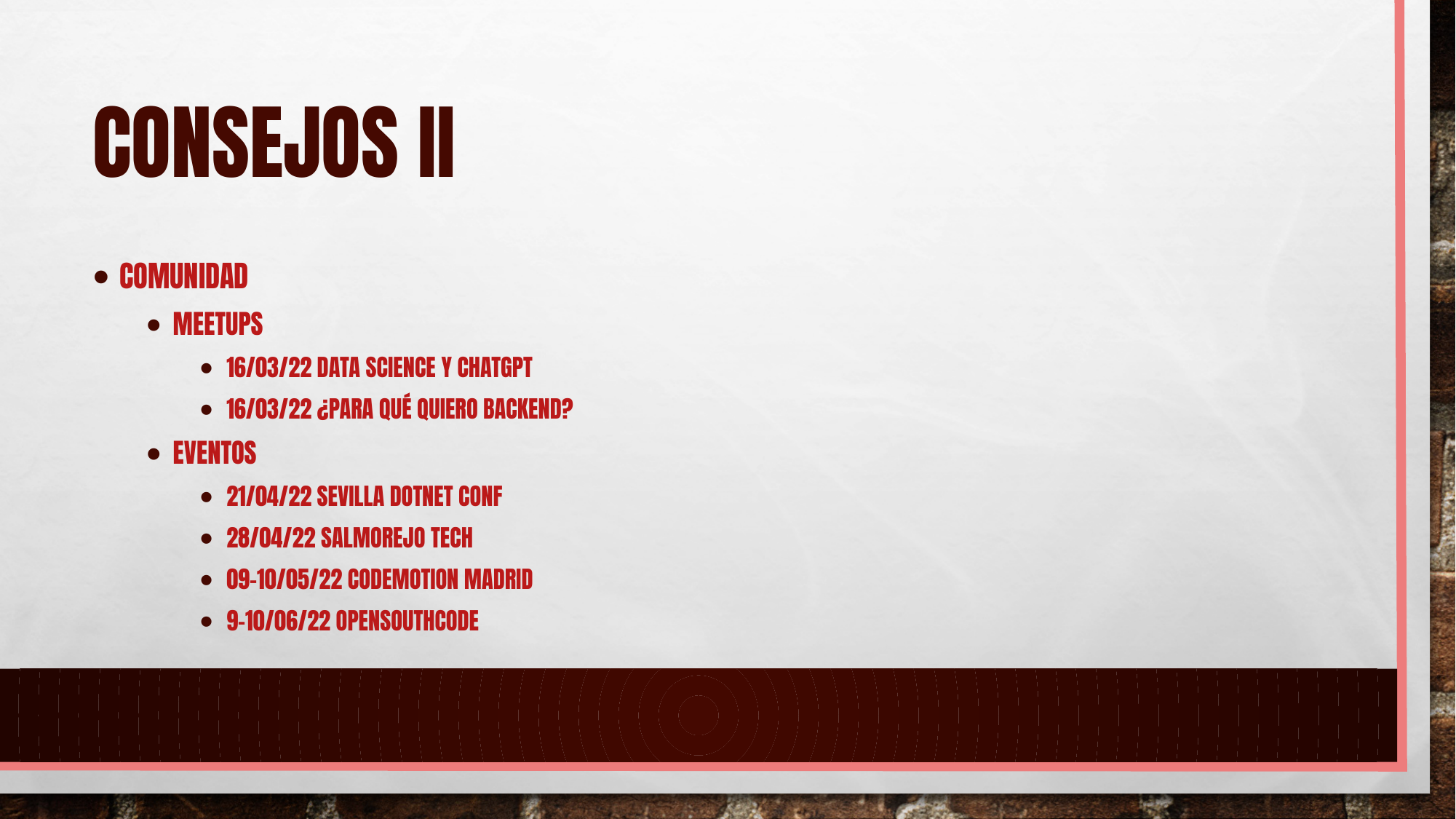

# Consejos II
Comunidad
Meetups
16/03/22 Data Science y chatgpt
16/03/22 ¿Para qué quiero BackEnd?
Eventos
21/04/22 Sevilla dotnet conf
28/04/22 Salmorejo Tech
09-10/05/22 Codemotion Madrid
9-10/06/22 OpenSouthCode